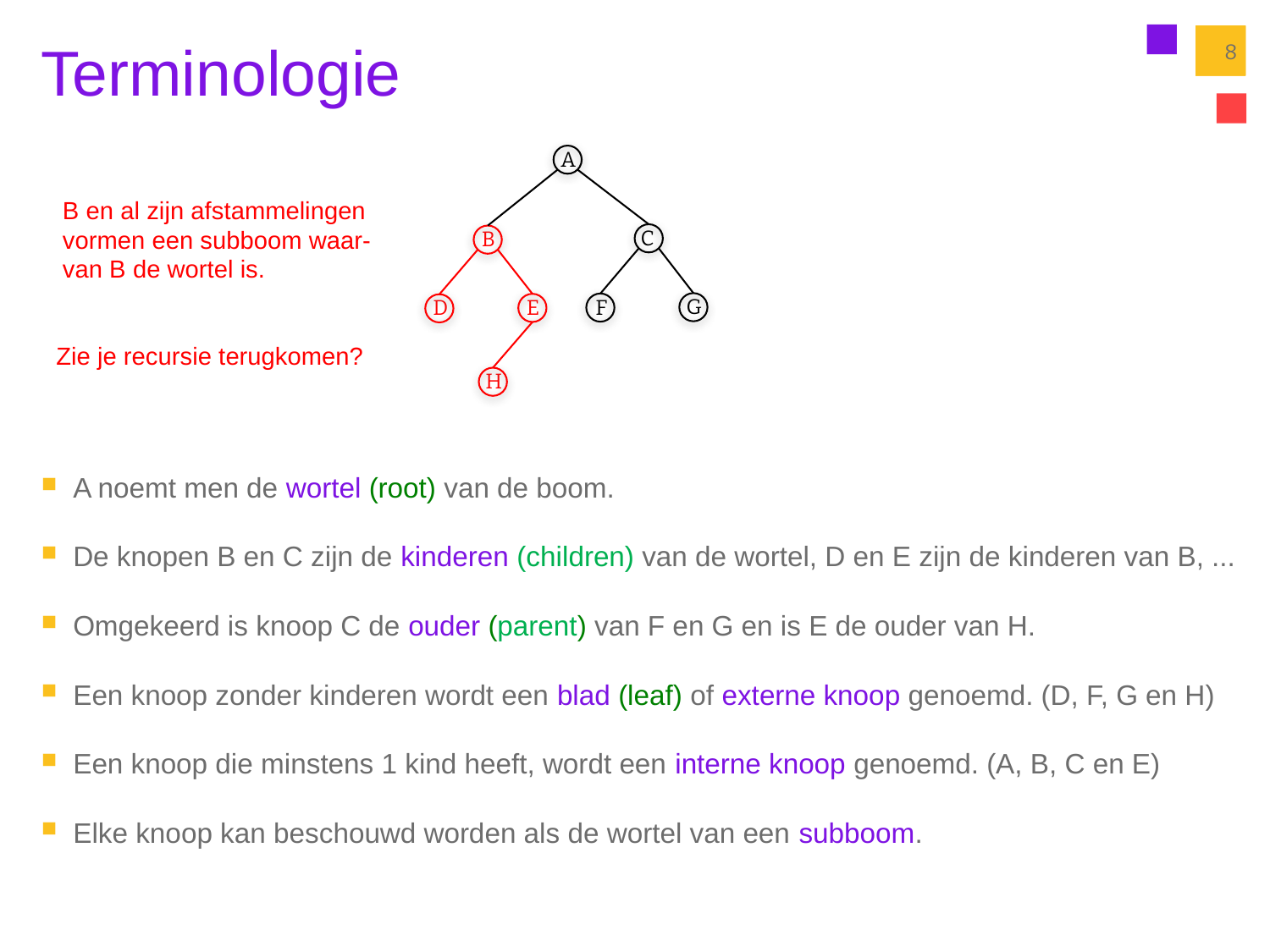

# Terminologie
8
A

B en al zijn afstammelingen
vormen een subboom waar-
van B de wortel is.
C
B

G
F
E
D

Zie je recursie terugkomen?
H

A noemt men de wortel (root) van de boom.
De knopen B en C zijn de kinderen (children) van de wortel, D en E zijn de kinderen van B, ...
Omgekeerd is knoop C de ouder (parent) van F en G en is E de ouder van H.
Een knoop zonder kinderen wordt een blad (leaf) of externe knoop genoemd. (D, F, G en H)
Een knoop die minstens 1 kind heeft, wordt een interne knoop genoemd. (A, B, C en E)
Elke knoop kan beschouwd worden als de wortel van een subboom.